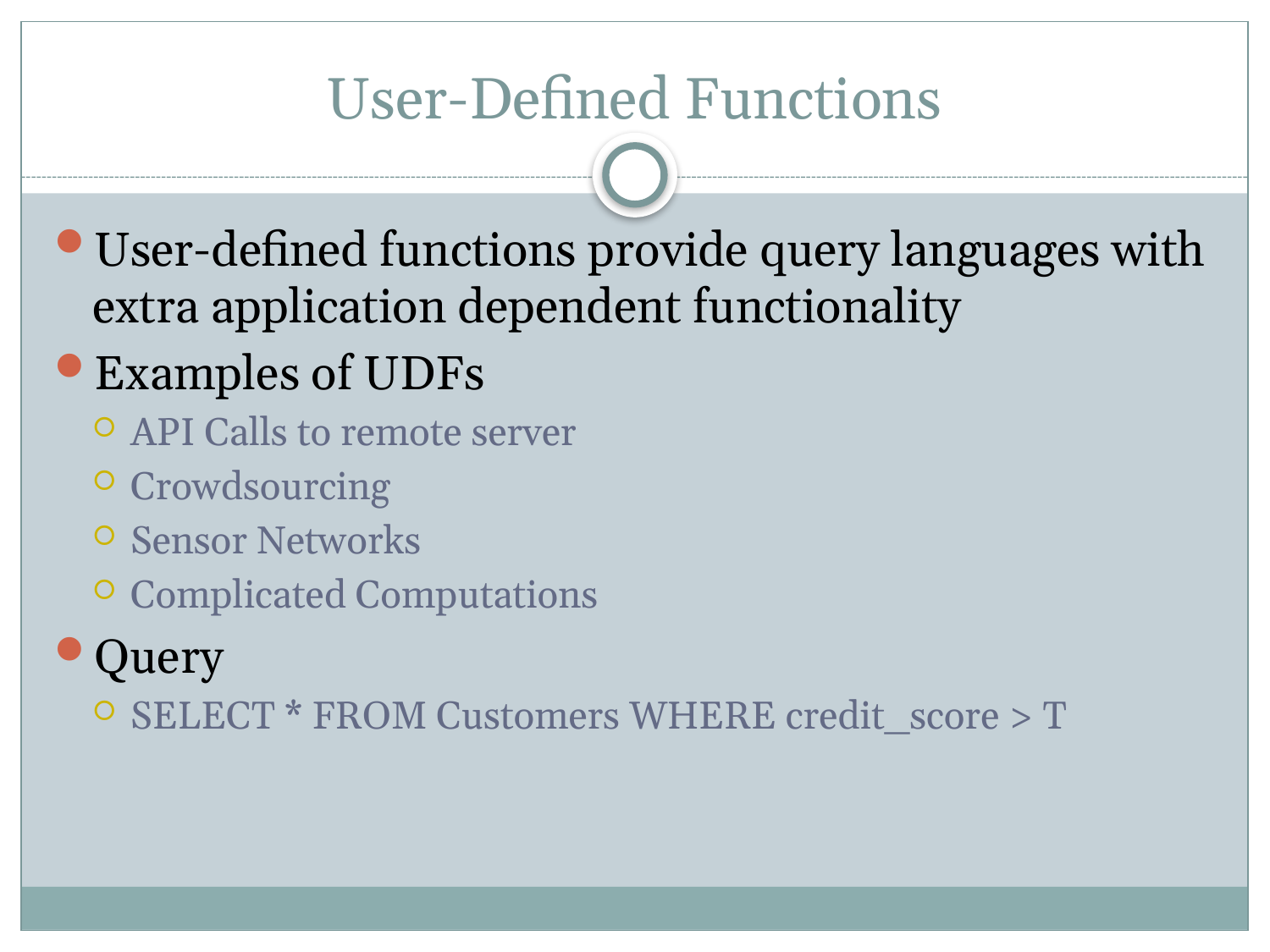

# User-Defined Functions
User-defined functions provide query languages with extra application dependent functionality
Examples of UDFs
API Calls to remote server
Crowdsourcing
Sensor Networks
Complicated Computations
Query
SELECT * FROM Customers WHERE credit_score > T